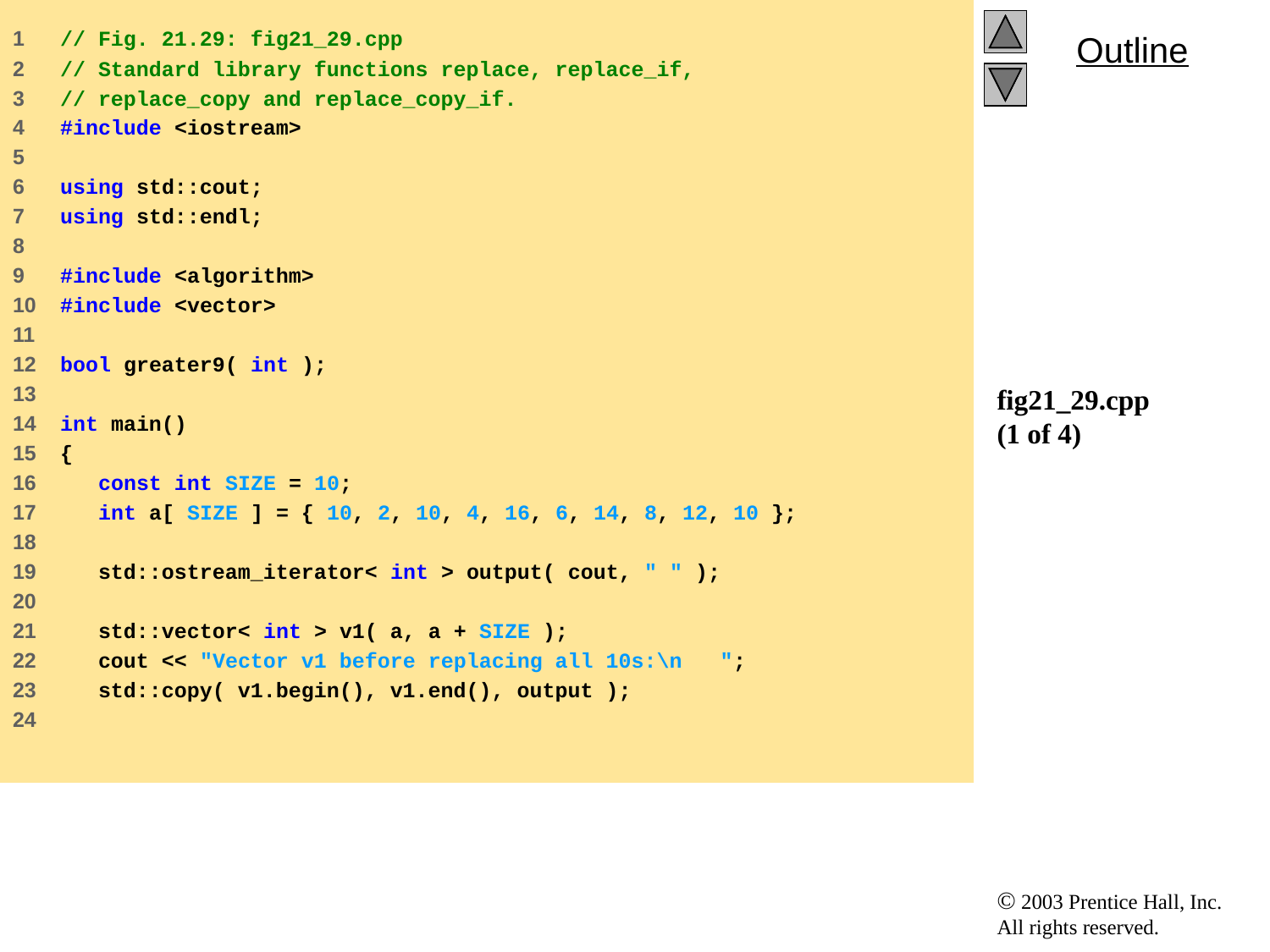

1      // Fig. 21.29: fig21_29.cpp
2      // Standard library functions replace, replace_if,
3      // replace_copy and replace_copy_if.
4      #include <iostream>
5
6      using std::cout;
7      using std::endl;
8
9      #include <algorithm>
10    #include <vector>
11
12    bool greater9( int );
13
14    int main()
15    {
16       const int SIZE = 10;
17       int a[ SIZE ] = { 10, 2, 10, 4, 16, 6, 14, 8, 12, 10 };
18
19       std::ostream_iterator< int > output( cout, " " );
20
21       std::vector< int > v1( a, a + SIZE );
22       cout << "Vector v1 before replacing all 10s:\n   ";
23       std::copy( v1.begin(), v1.end(), output );
24

# fig21_29.cpp (1 of 4)